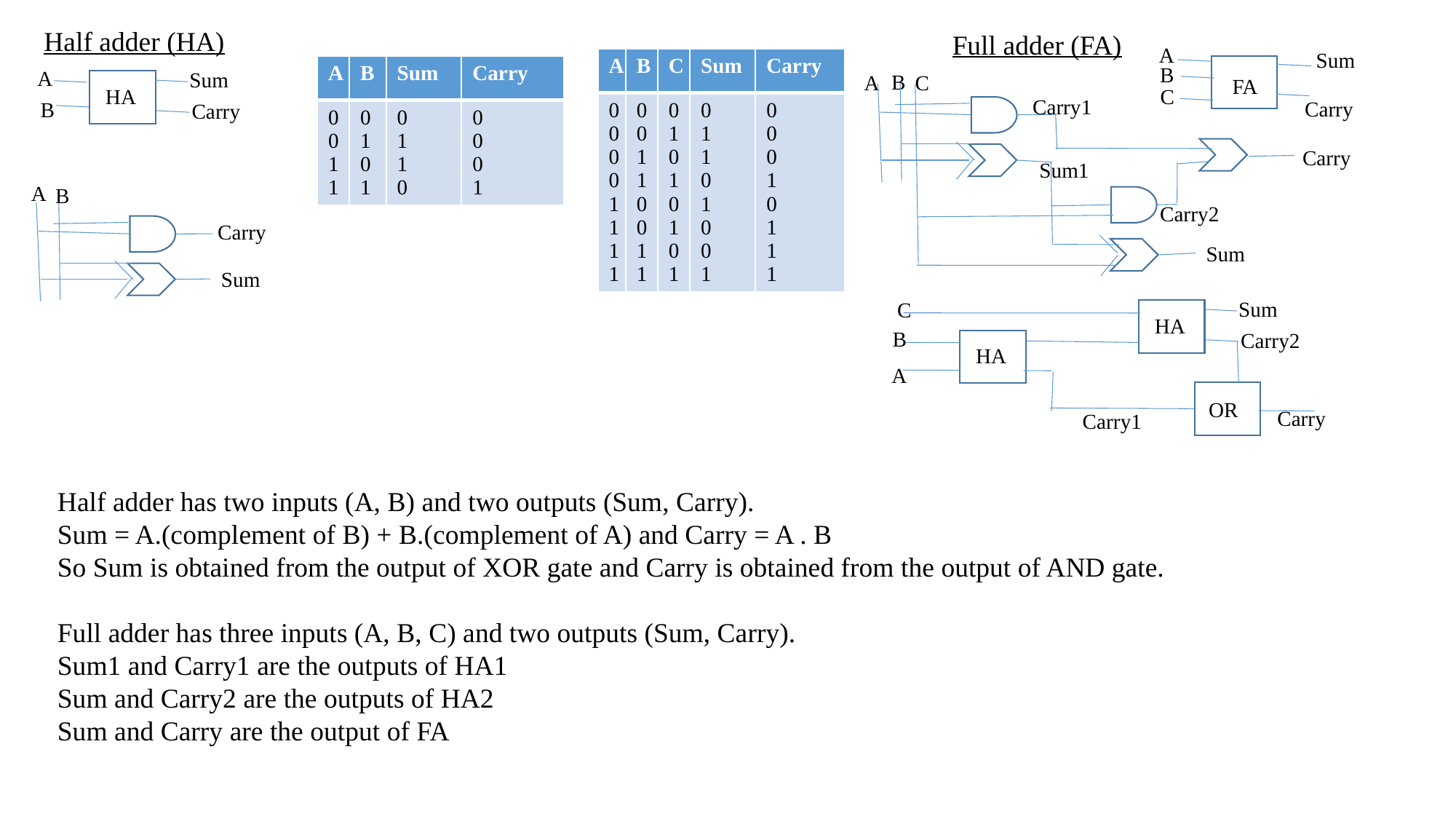

Half adder (HA)
Full adder (FA)
A
Sum
| A | B | C | Sum | Carry |
| --- | --- | --- | --- | --- |
| 0 0 0 0 1 1 1 1 | 0 0 1 1 0 0 1 1 | 0 1 0 1 0 1 0 1 | 0 1 1 0 1 0 0 1 | 0 0 0 1 0 1 1 1 |

B
| A | B | Sum | Carry |
| --- | --- | --- | --- |
| 0 0 1 1 | 0 1 0 1 | 0 1 1 0 | 0 0 0 1 |
A
Sum
B
C
A
FA

C
HA
Carry1
Carry
B
Carry

Carry

Sum1
A
B

Carry2
Carry

Sum

Sum

Sum
C

HA
B
Carry2

HA
A

OR
Carry
Carry1
Half adder has two inputs (A, B) and two outputs (Sum, Carry).
Sum = A.(complement of B) + B.(complement of A) and Carry = A . B
So Sum is obtained from the output of XOR gate and Carry is obtained from the output of AND gate.

Full adder has three inputs (A, B, C) and two outputs (Sum, Carry).
Sum1 and Carry1 are the outputs of HA1
Sum and Carry2 are the outputs of HA2
Sum and Carry are the output of FA